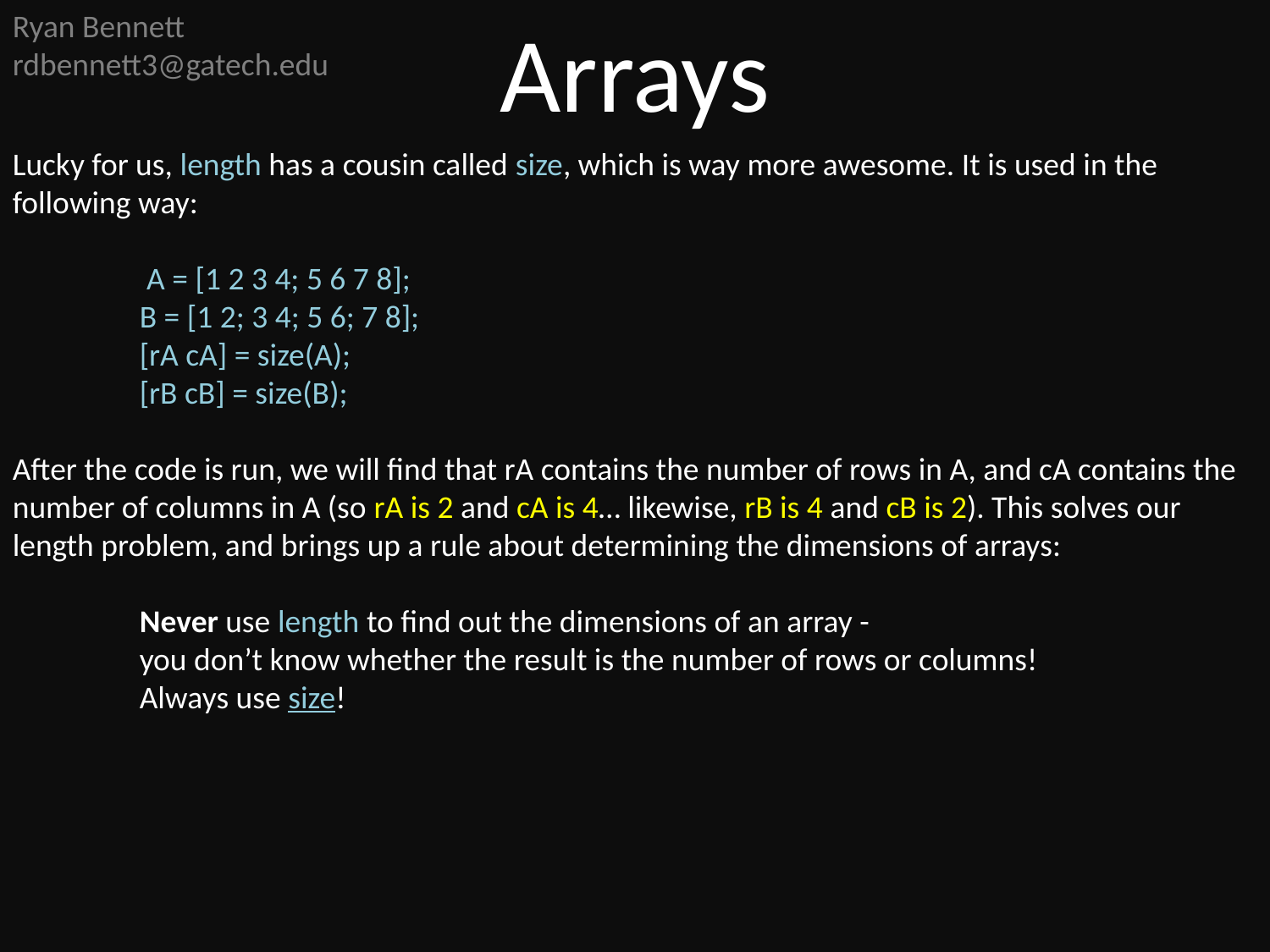

Ryan Bennett
rdbennett3@gatech.edu
Arrays
Lucky for us, length has a cousin called size, which is way more awesome. It is used in the following way:

	 A = [1 2 3 4; 5 6 7 8];
	B = [1 2; 3 4; 5 6; 7 8];
	[rA cA] = size(A);
	[rB cB] = size(B);

After the code is run, we will find that rA contains the number of rows in A, and cA contains the number of columns in A (so rA is 2 and cA is 4… likewise, rB is 4 and cB is 2). This solves our length problem, and brings up a rule about determining the dimensions of arrays:

	Never use length to find out the dimensions of an array -
	you don’t know whether the result is the number of rows or columns!
	Always use size!